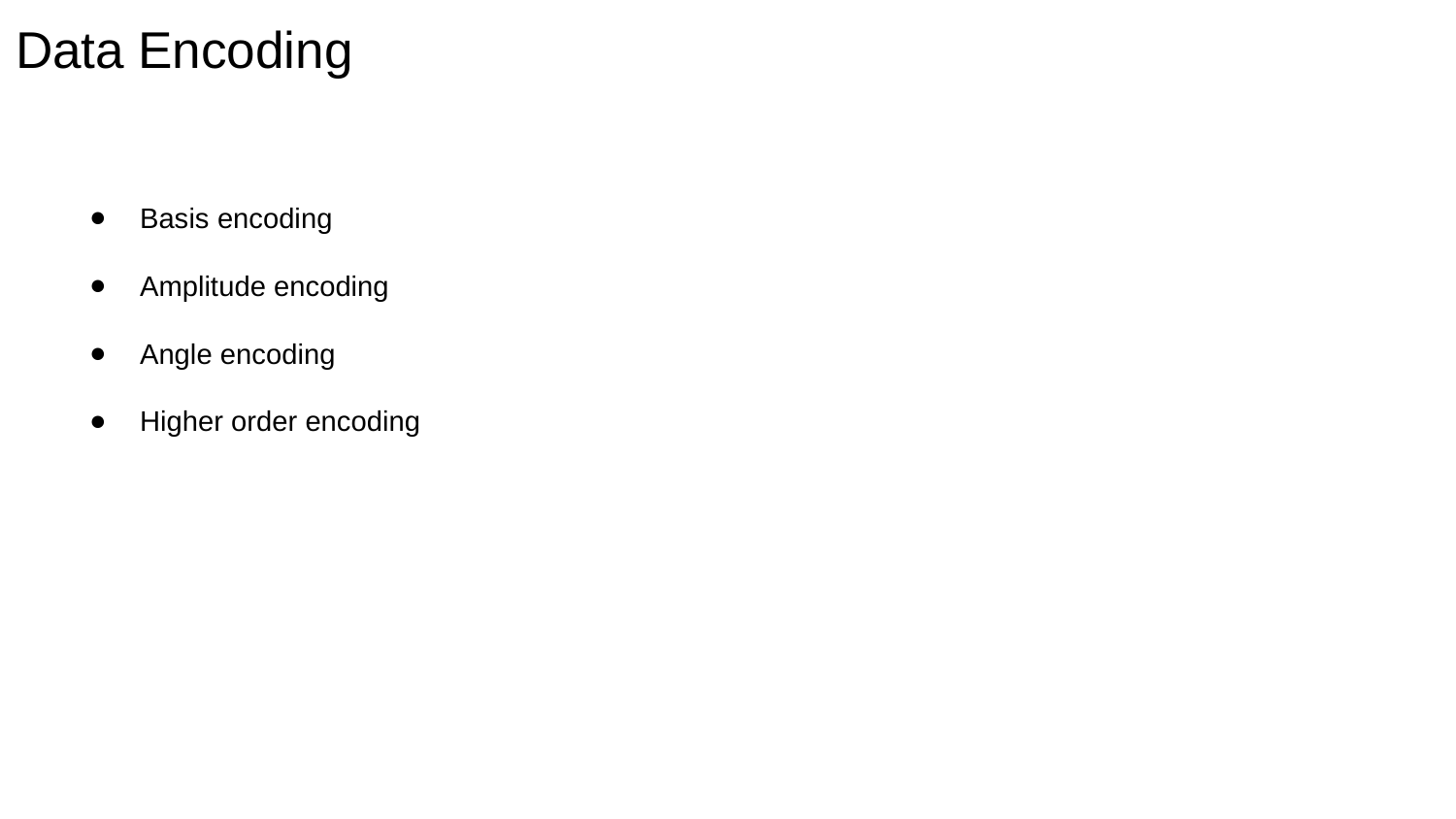

# Data Encoding
Basis encoding
Amplitude encoding
Angle encoding
Higher order encoding